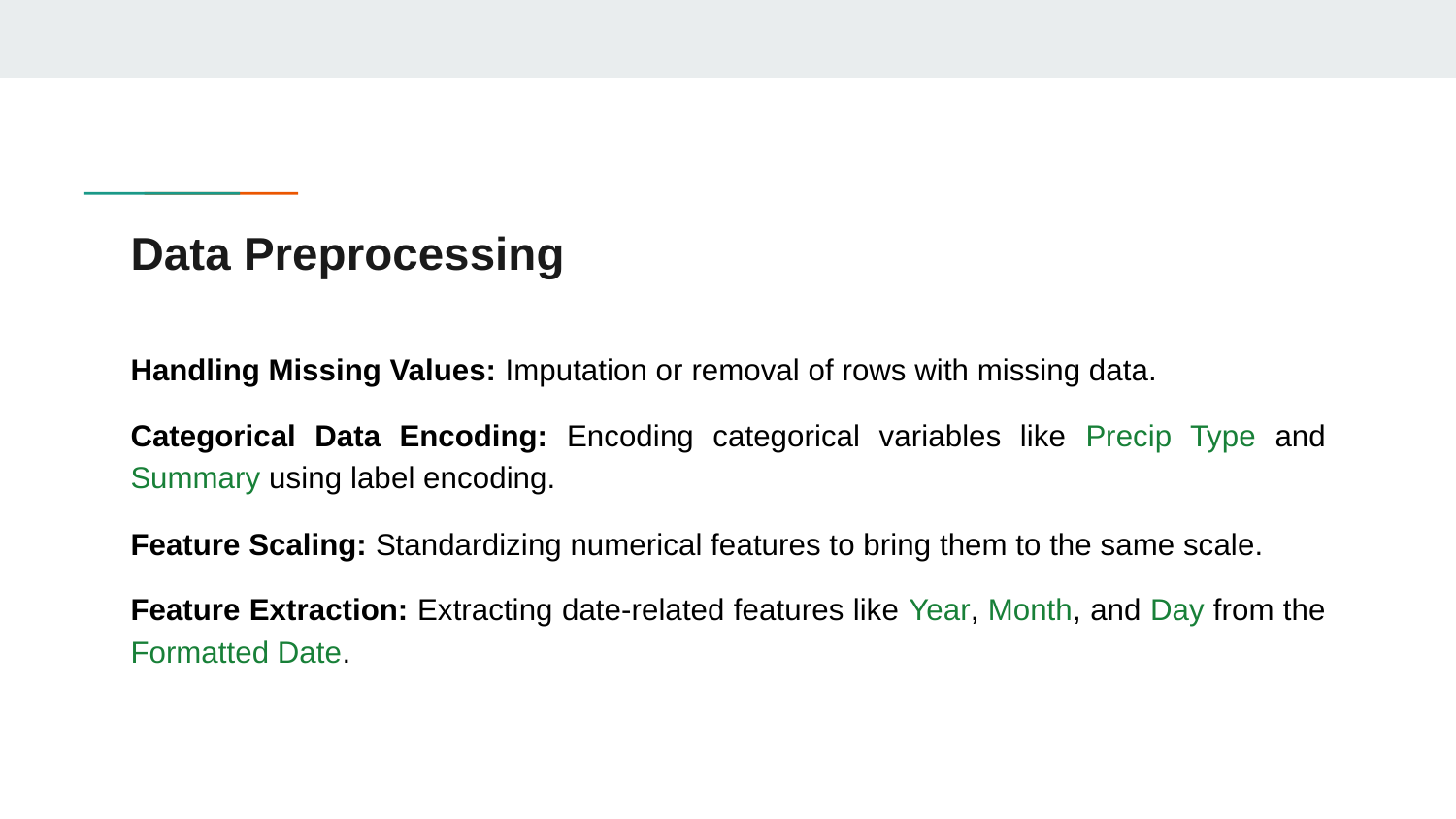

# Data Preprocessing
Handling Missing Values: Imputation or removal of rows with missing data.
Categorical Data Encoding: Encoding categorical variables like Precip Type and Summary using label encoding.
Feature Scaling: Standardizing numerical features to bring them to the same scale.
Feature Extraction: Extracting date-related features like Year, Month, and Day from the Formatted Date.